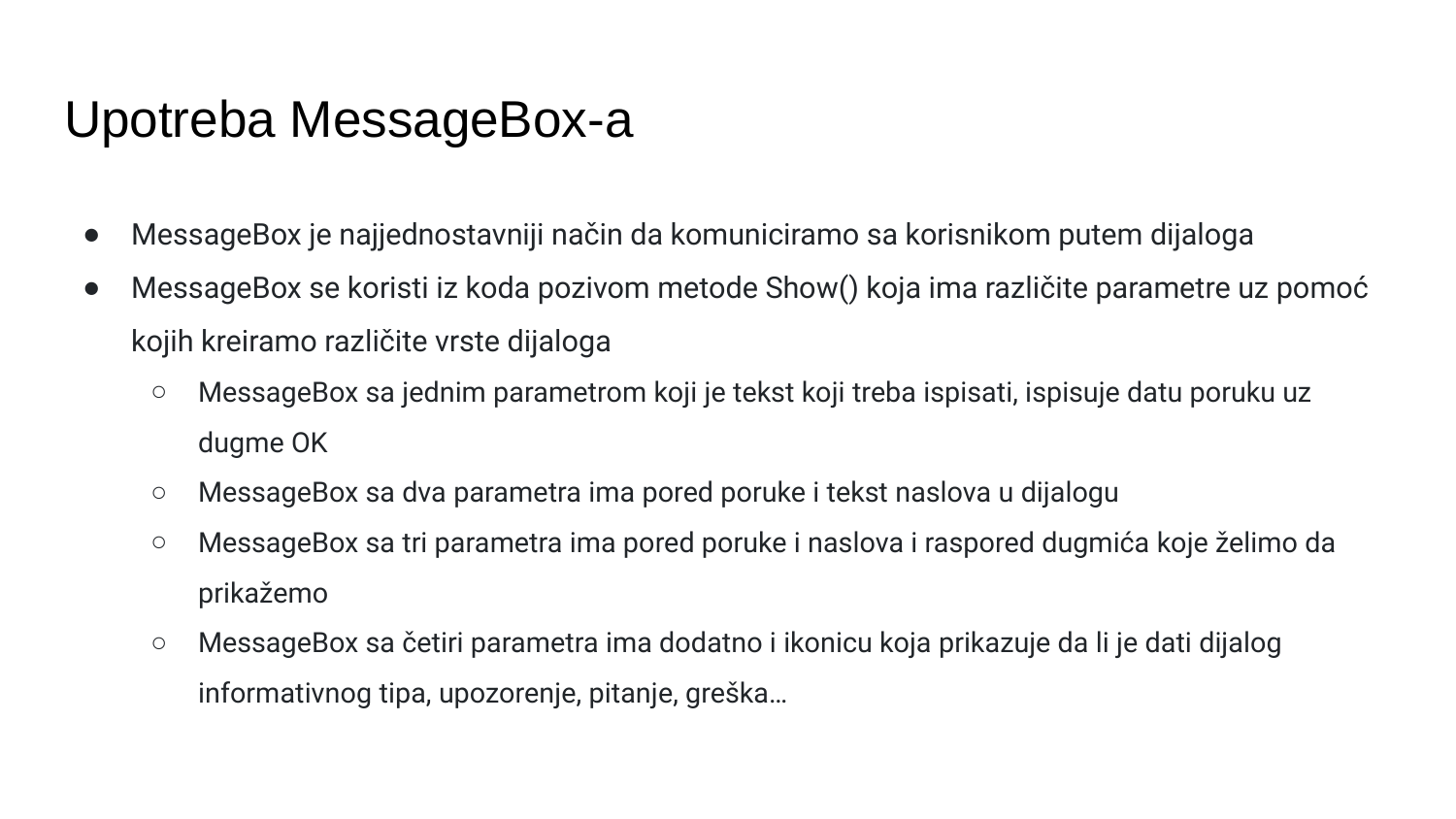

# Upotreba MessageBox-a
MessageBox je najjednostavniji način da komuniciramo sa korisnikom putem dijaloga
MessageBox se koristi iz koda pozivom metode Show() koja ima različite parametre uz pomoć kojih kreiramo različite vrste dijaloga
MessageBox sa jednim parametrom koji je tekst koji treba ispisati, ispisuje datu poruku uz dugme OK
MessageBox sa dva parametra ima pored poruke i tekst naslova u dijalogu
MessageBox sa tri parametra ima pored poruke i naslova i raspored dugmića koje želimo da prikažemo
MessageBox sa četiri parametra ima dodatno i ikonicu koja prikazuje da li je dati dijalog informativnog tipa, upozorenje, pitanje, greška…